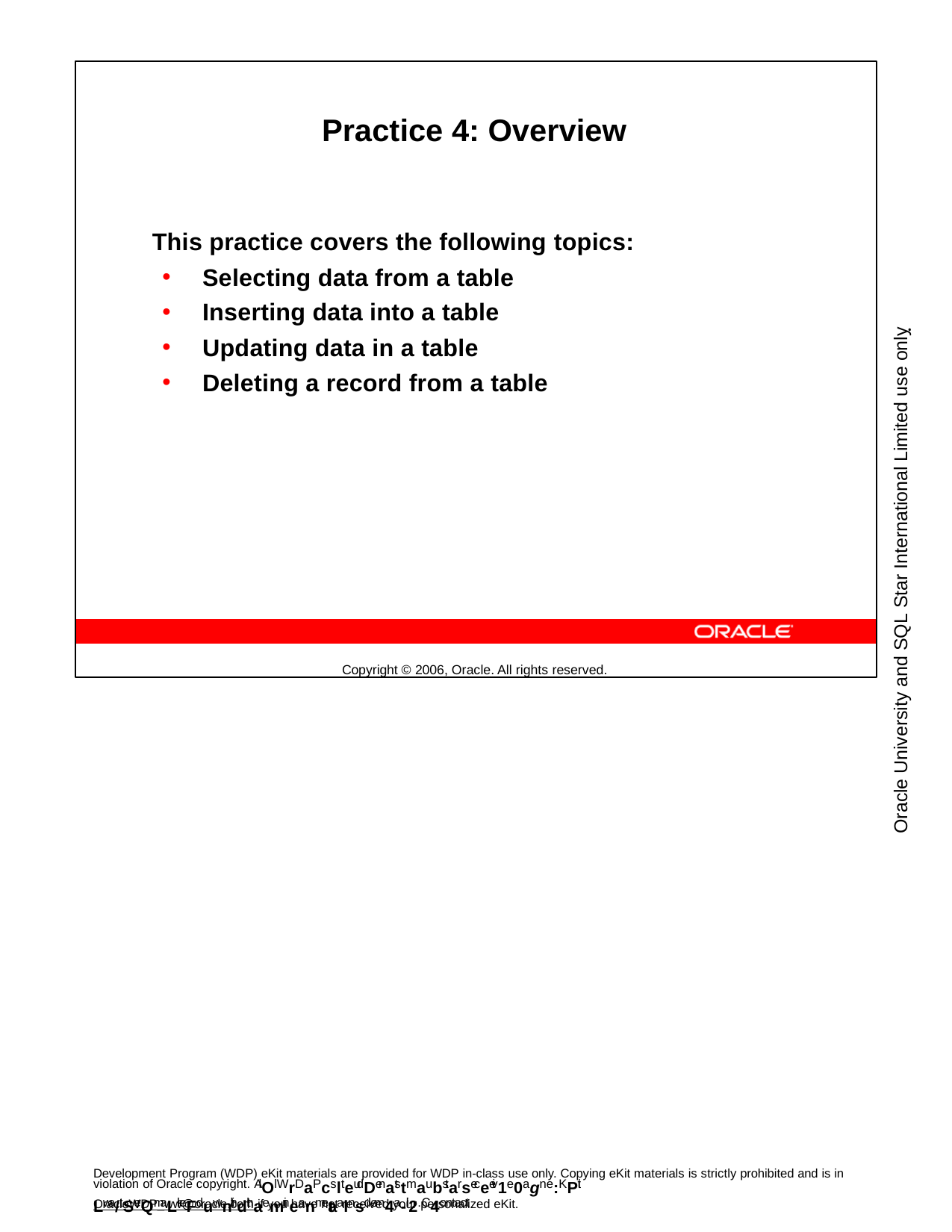

Practice 4: Overview

This practice covers the following topics:
Selecting data from a table
Inserting data into a table
Updating data in a table
Deleting a record from a table

Copyright © 2006, Oracle. All rights reserved.
Oracle University and SQL Star International Limited use onlyฺ

Development Program (WDP) eKit materials are provided for WDP in-class use only. Copying eKit materials is strictly prohibited and is in
violation of Oracle copyright. AlOl WrDaPcslteudDenatstmaubstarseceeiv1e0agn e:KPit Lwa/tSerQmaLrkeFduwnithdthaemir neanmetaalnsd em4a-il2. C4ontact
OracleWDP_ww@oracle.com if you have not received your personalized eKit.